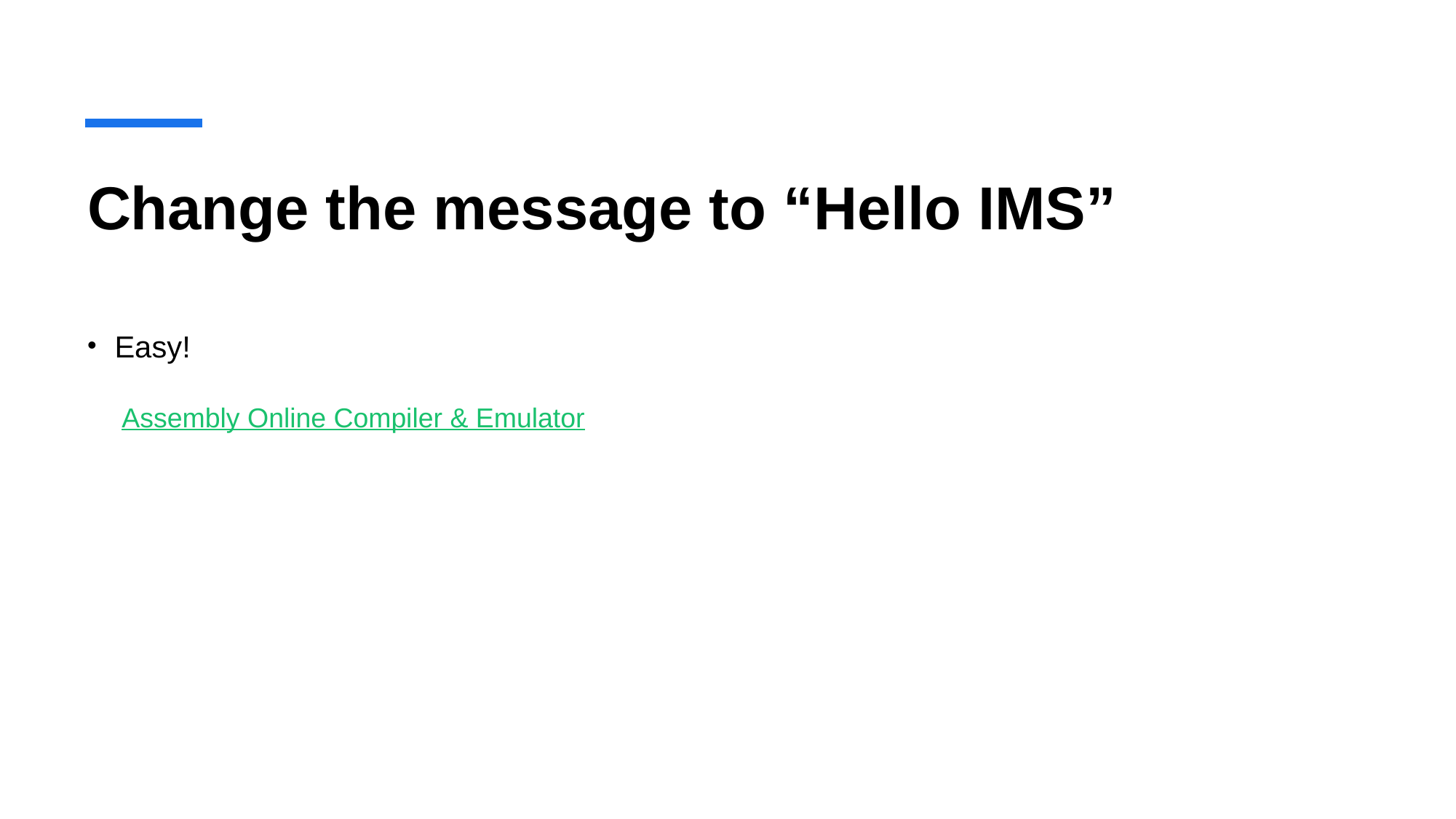

# Change the message to “Hello IMS”
Easy!
Assembly Online Compiler & Emulator